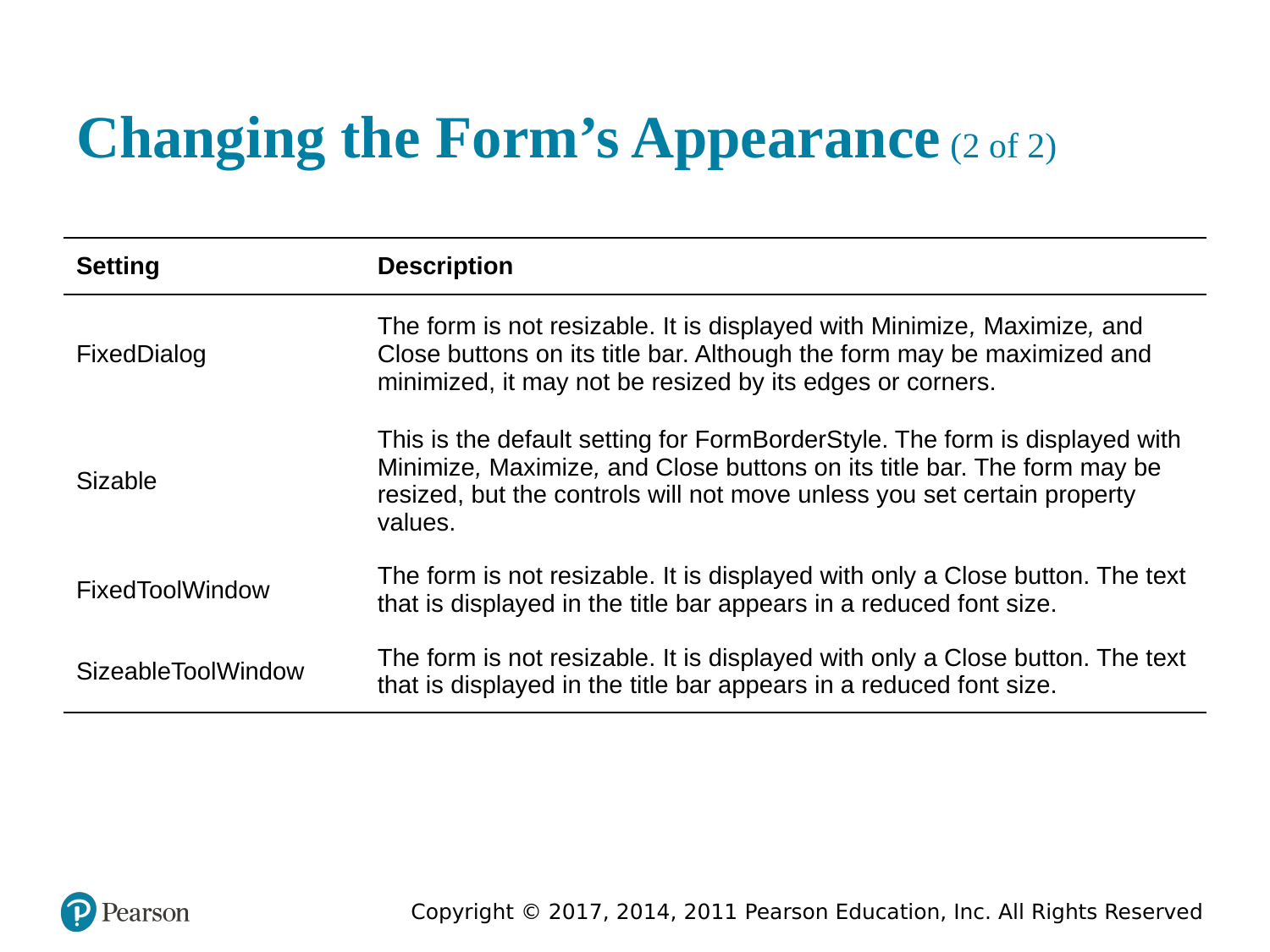

# Changing the Form’s Appearance (2 of 2)
| Setting | Description |
| --- | --- |
| FixedDialog | The form is not resizable. It is displayed with Minimize, Maximize, and Close buttons on its title bar. Although the form may be maximized and minimized, it may not be resized by its edges or corners. |
| Sizable | This is the default setting for FormBorderStyle. The form is displayed with Minimize, Maximize, and Close buttons on its title bar. The form may be resized, but the controls will not move unless you set certain property values. |
| FixedToolWindow | The form is not resizable. It is displayed with only a Close button. The text that is displayed in the title bar appears in a reduced font size. |
| SizeableToolWindow | The form is not resizable. It is displayed with only a Close button. The text that is displayed in the title bar appears in a reduced font size. |